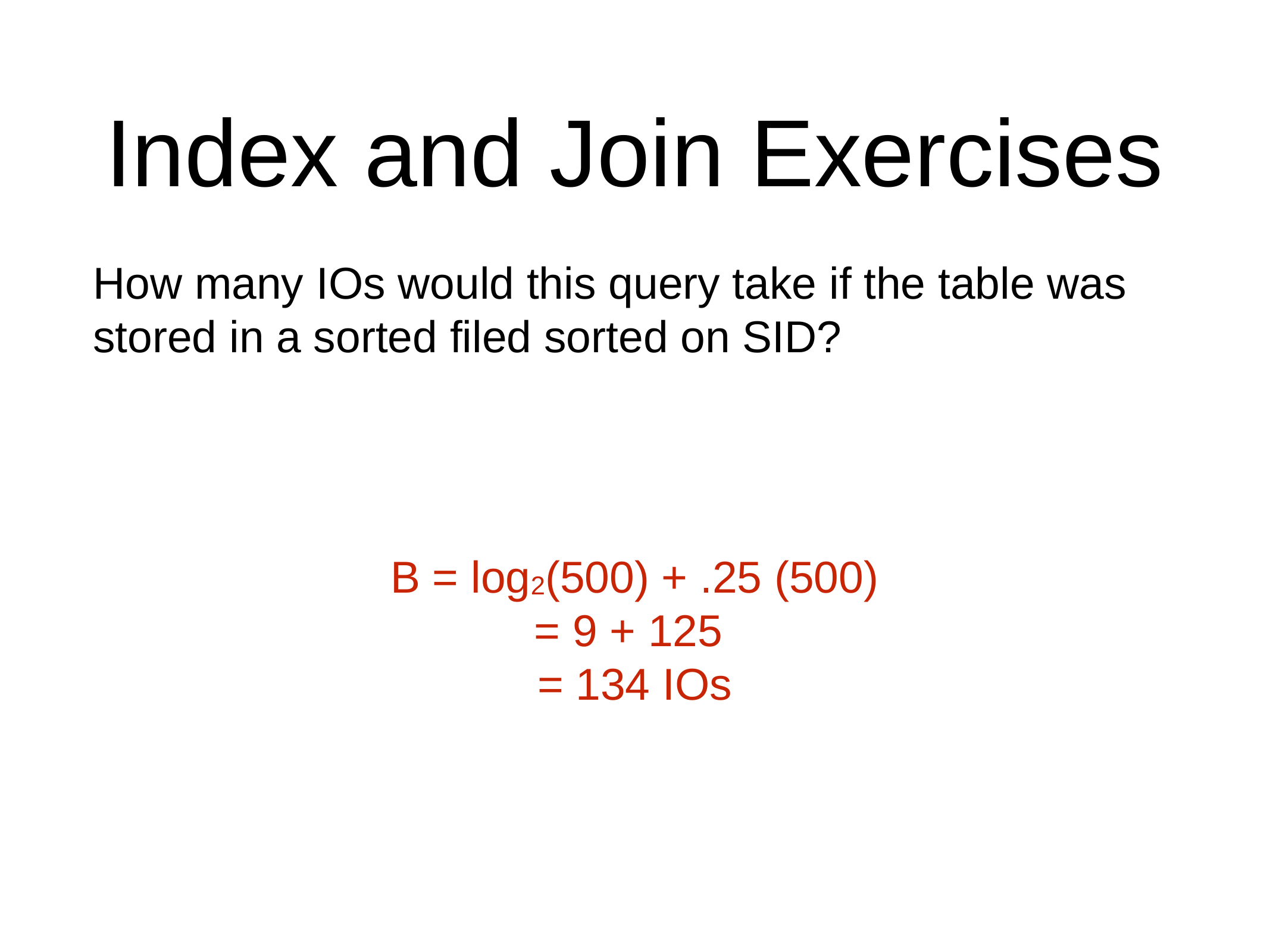

# Index and Join Exercises
How many IOs would this query take if the table was stored in a sorted filed sorted on SID?

B = log2(500) + .25 (500)
= 9 + 125
= 134 IOs